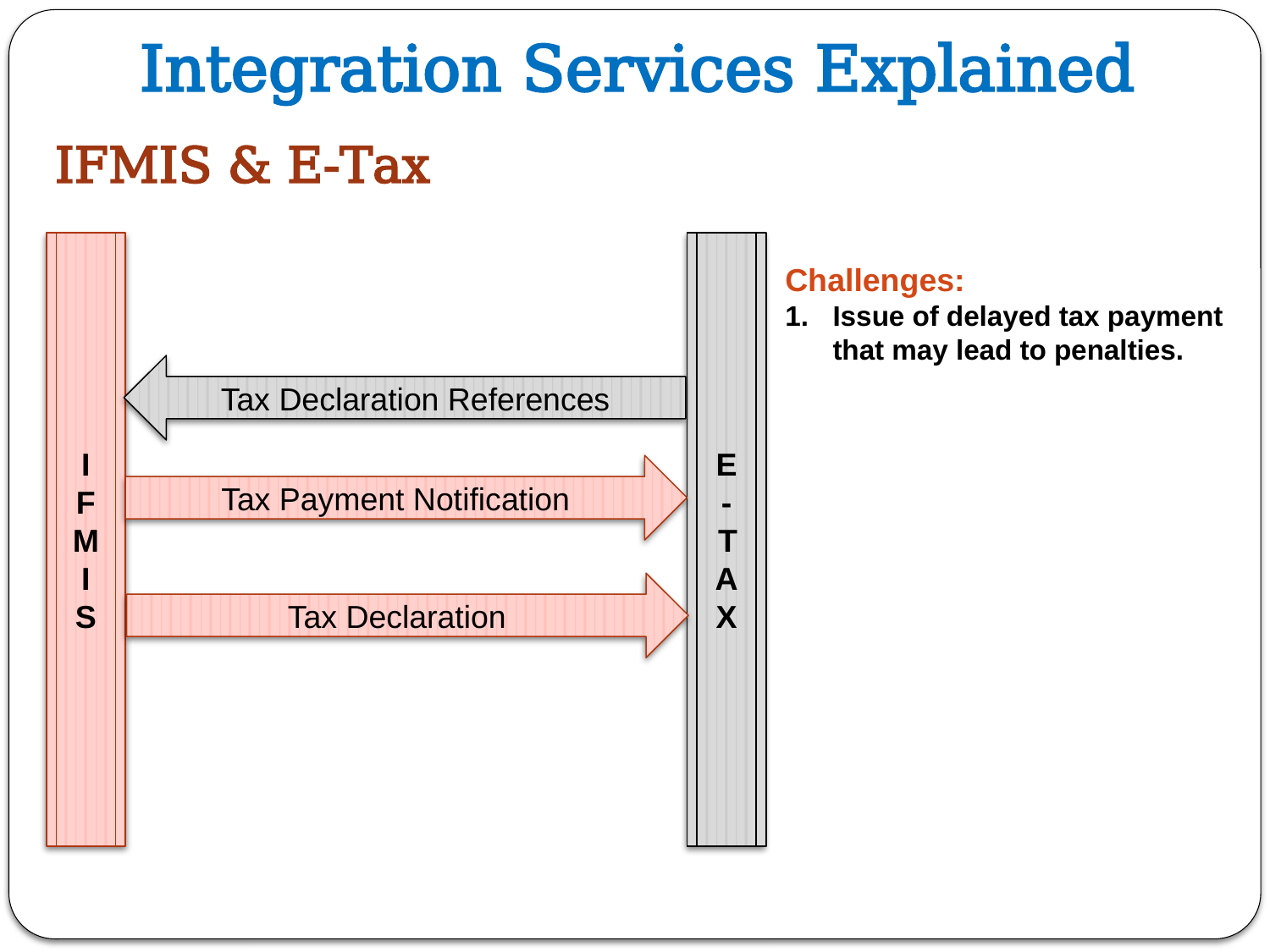

# Integration Services Explained
IFMIS & E-Tax
I
F
M
I
S
E - TAX
Tax Declaration References
Tax Payment Notification
Challenges:
Issue of delayed tax payment that may lead to penalties.

Tax Declaration